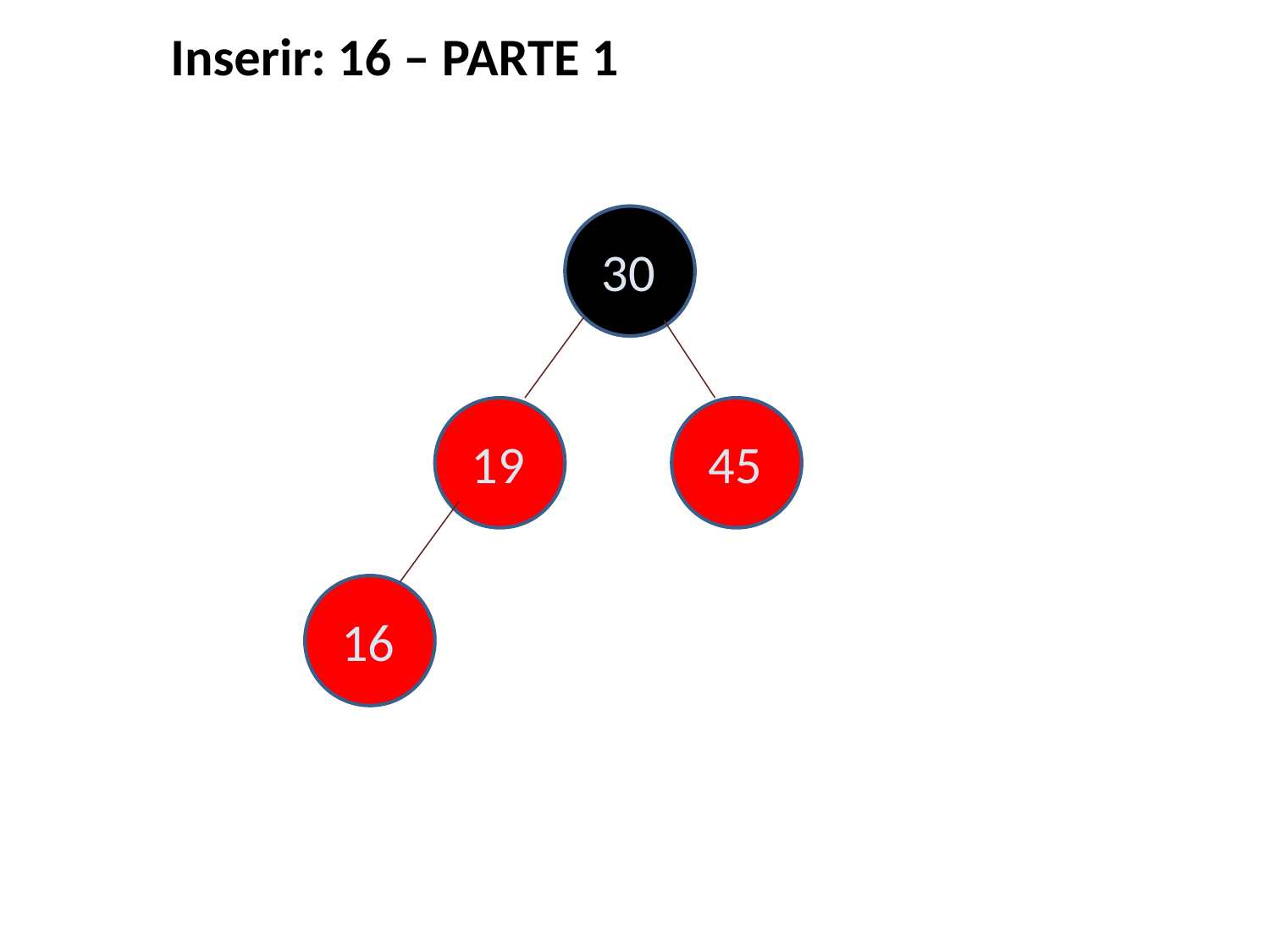

Inserir: 16 – PARTE 1

30

19
45

16